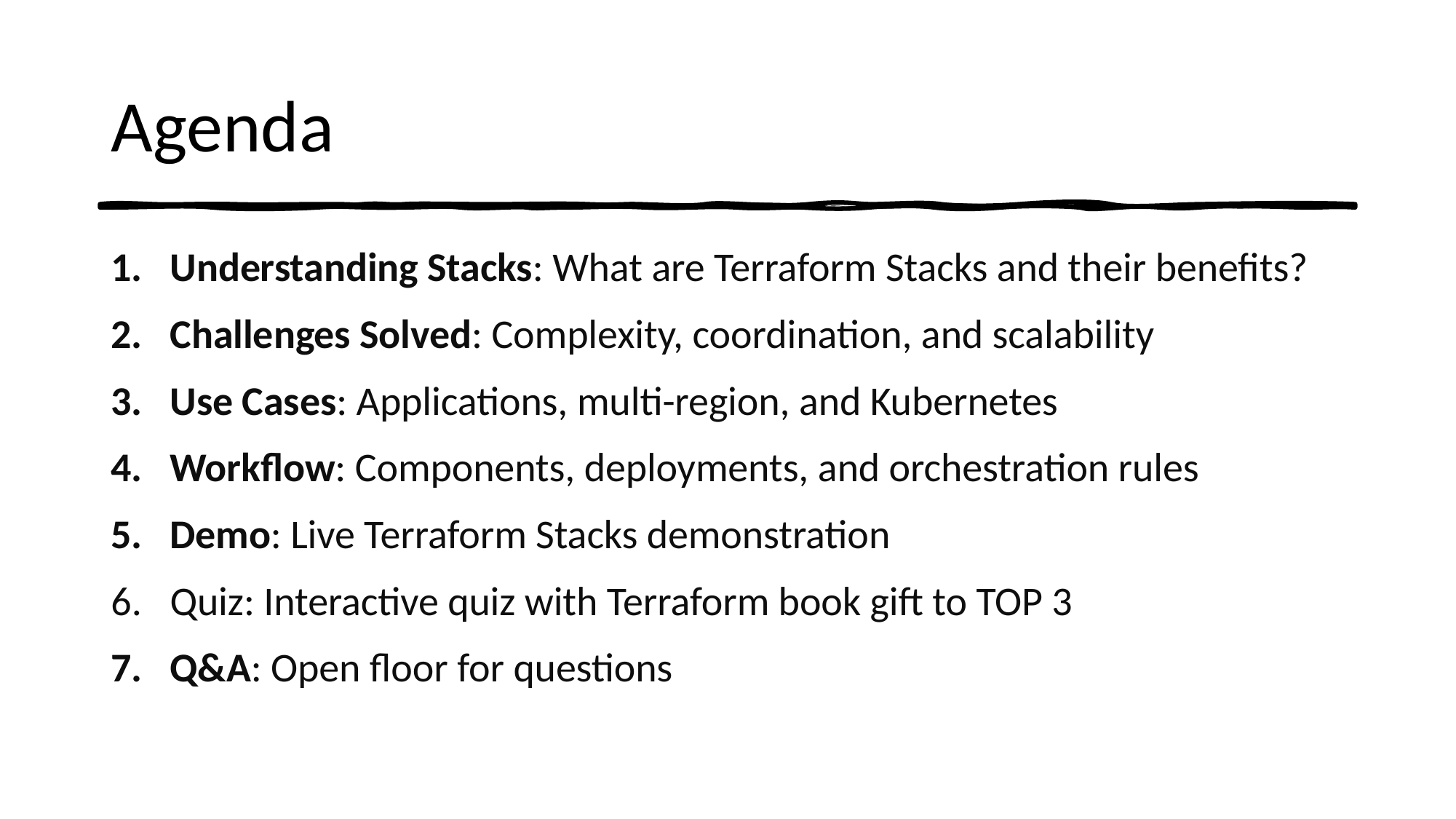

# Agenda
Understanding Stacks: What are Terraform Stacks and their benefits?
Challenges Solved: Complexity, coordination, and scalability
Use Cases: Applications, multi-region, and Kubernetes
Workflow: Components, deployments, and orchestration rules
Demo: Live Terraform Stacks demonstration
Quiz: Interactive quiz with Terraform book gift to TOP 3
Q&A: Open floor for questions